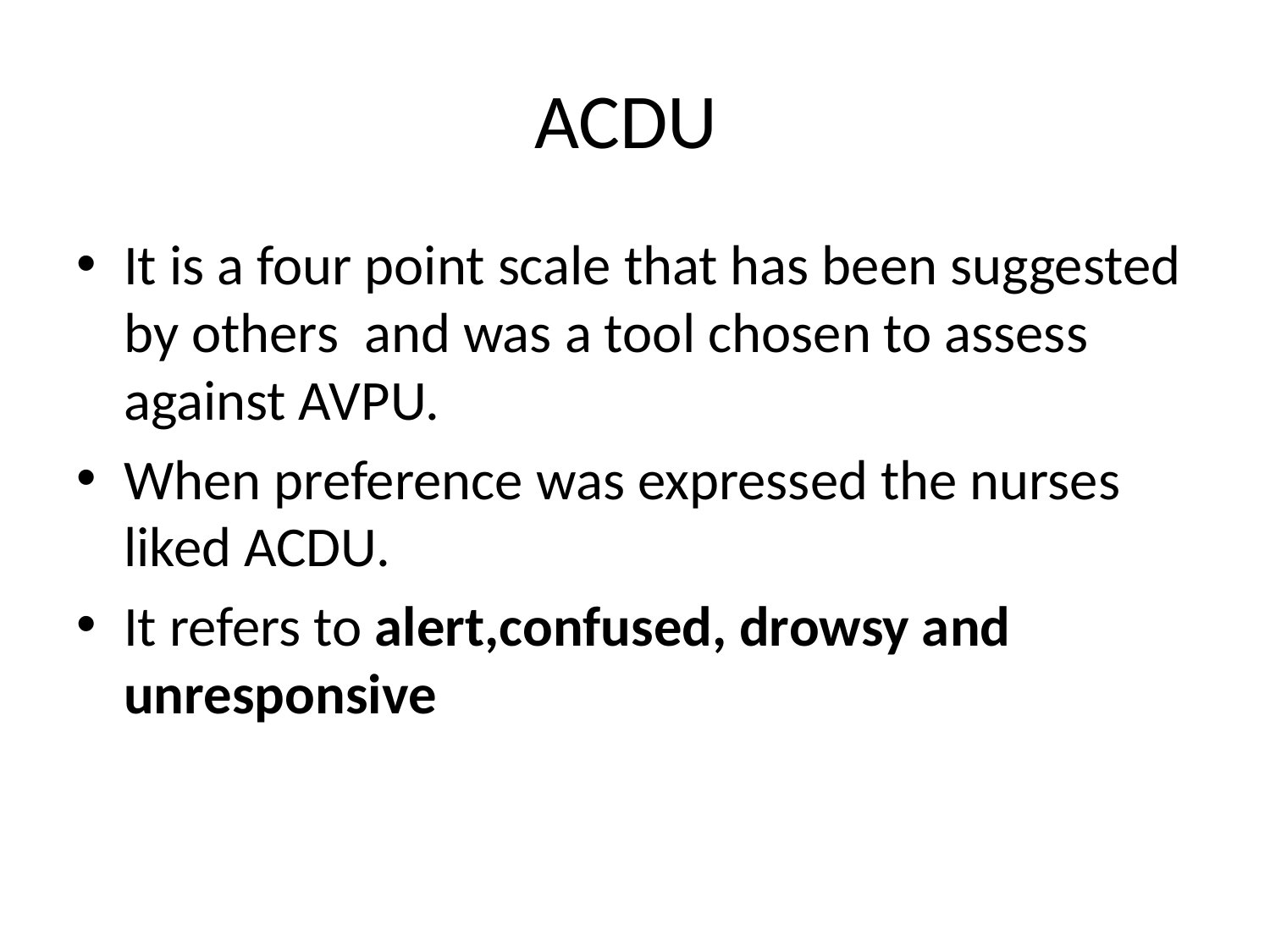

# ACDU
It is a four point scale that has been suggested by others  and was a tool chosen to assess against AVPU.
When preference was expressed the nurses liked ACDU.
It refers to alert,confused, drowsy and unresponsive